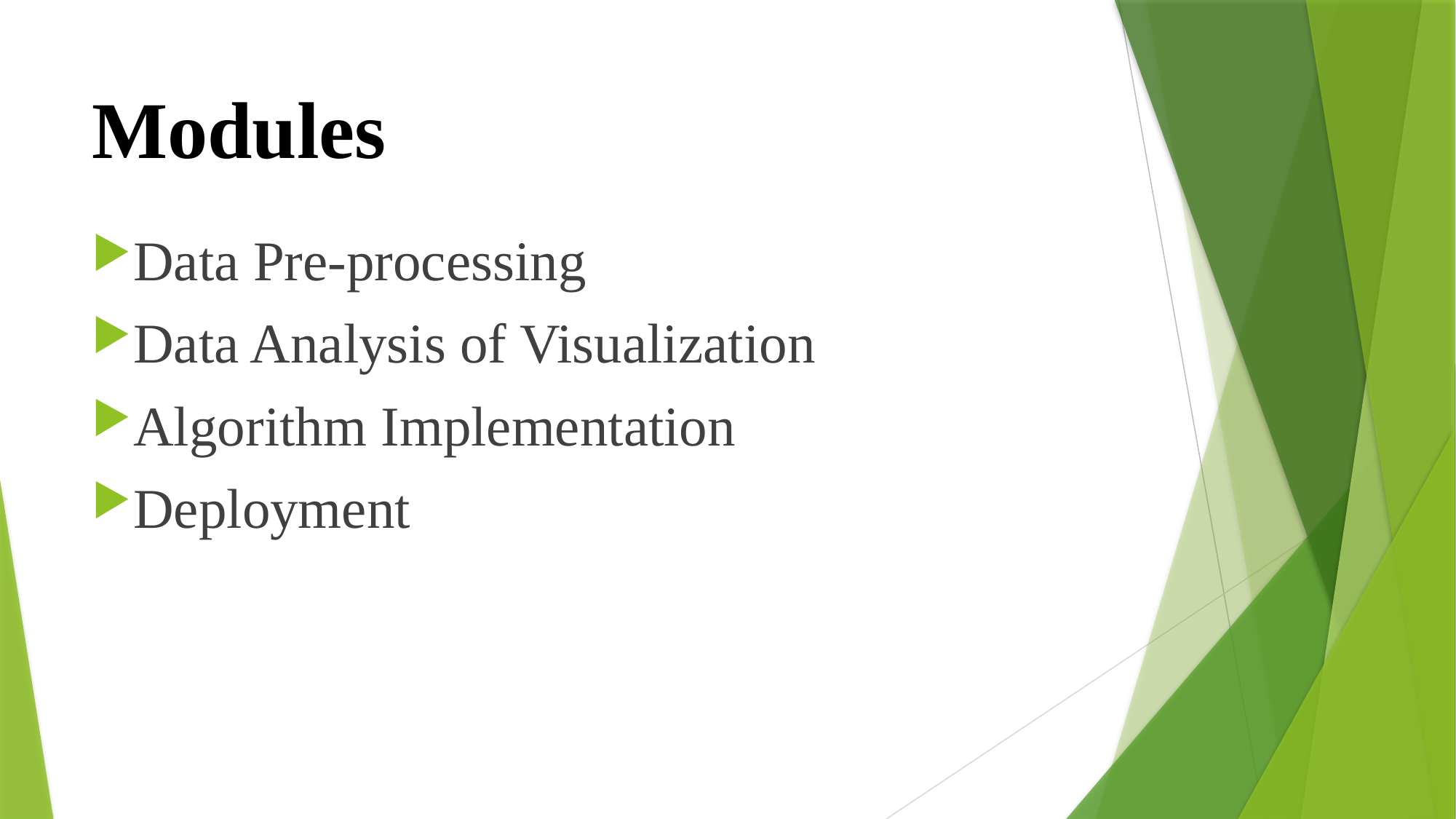

# Modules
Data Pre-processing
Data Analysis of Visualization
Algorithm Implementation
Deployment